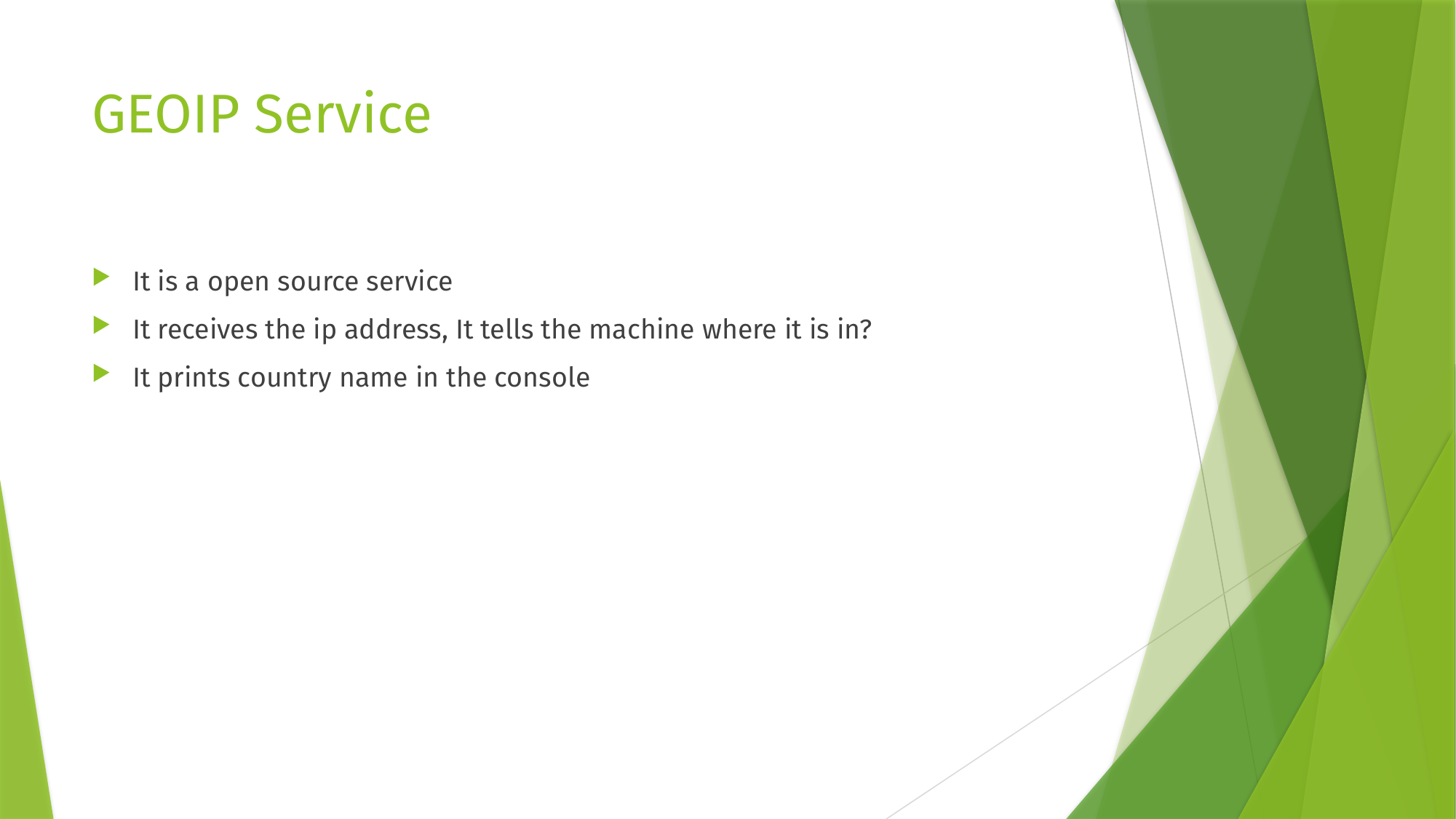

# GEOIP Service
It is a open source service
It receives the ip address, It tells the machine where it is in?
It prints country name in the console